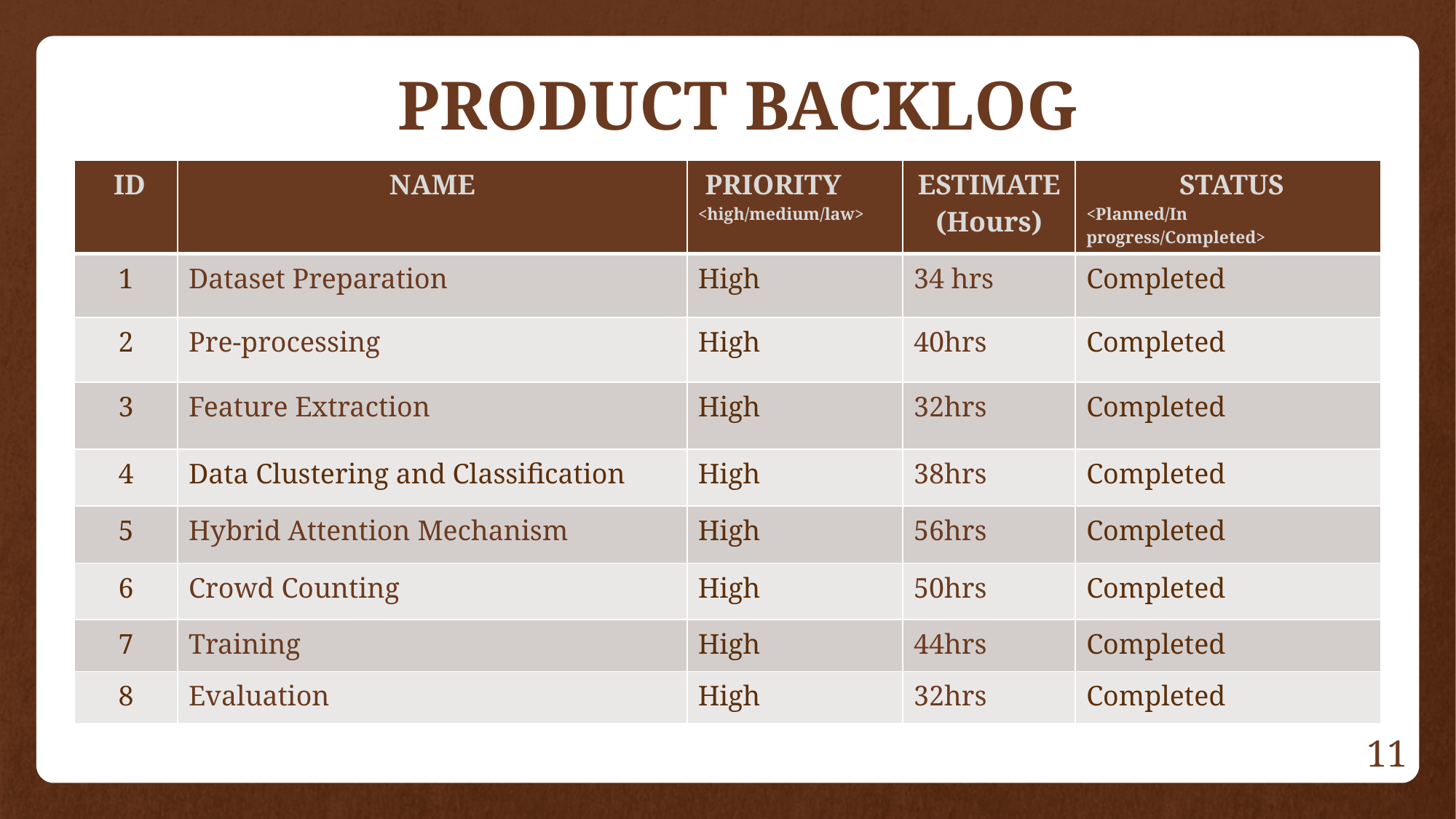

# PRODUCT BACKLOG
| ID | NAME | PRIORITY <high/medium/law> | ESTIMATE (Hours) | STATUS <Planned/In progress/Completed> |
| --- | --- | --- | --- | --- |
| 1 | Dataset Preparation | High | 34 hrs | Completed |
| 2 | Pre-processing | High | 40hrs | Completed |
| 3 | Feature Extraction | High | 32hrs | Completed |
| 4 | Data Clustering and Classification | High | 38hrs | Completed |
| 5 | Hybrid Attention Mechanism | High | 56hrs | Completed |
| 6 | Crowd Counting | High | 50hrs | Completed |
| 7 | Training | High | 44hrs | Completed |
| 8 | Evaluation | High | 32hrs | Completed |
11